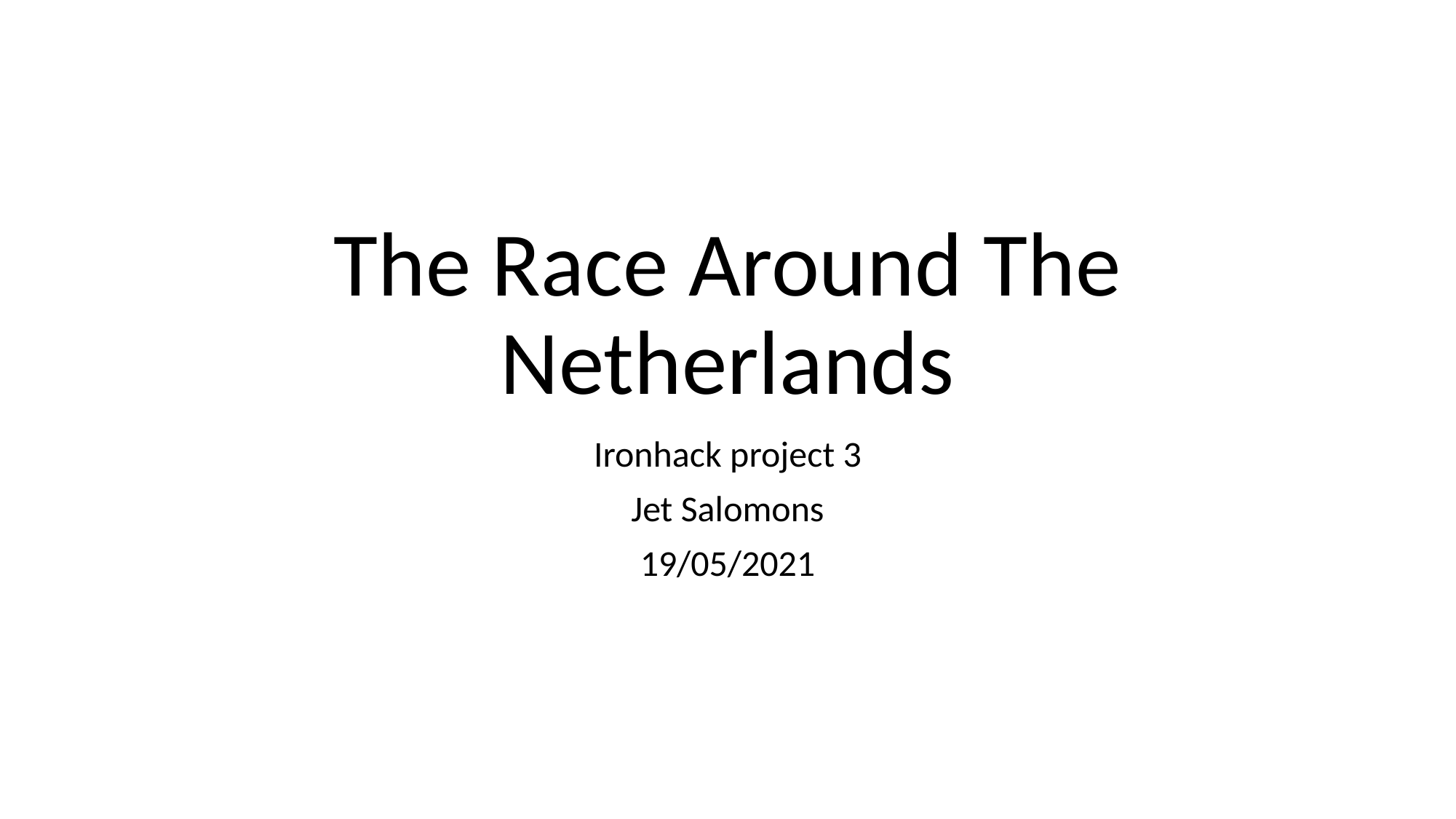

# The Race Around The Netherlands
Ironhack project 3
Jet Salomons
19/05/2021